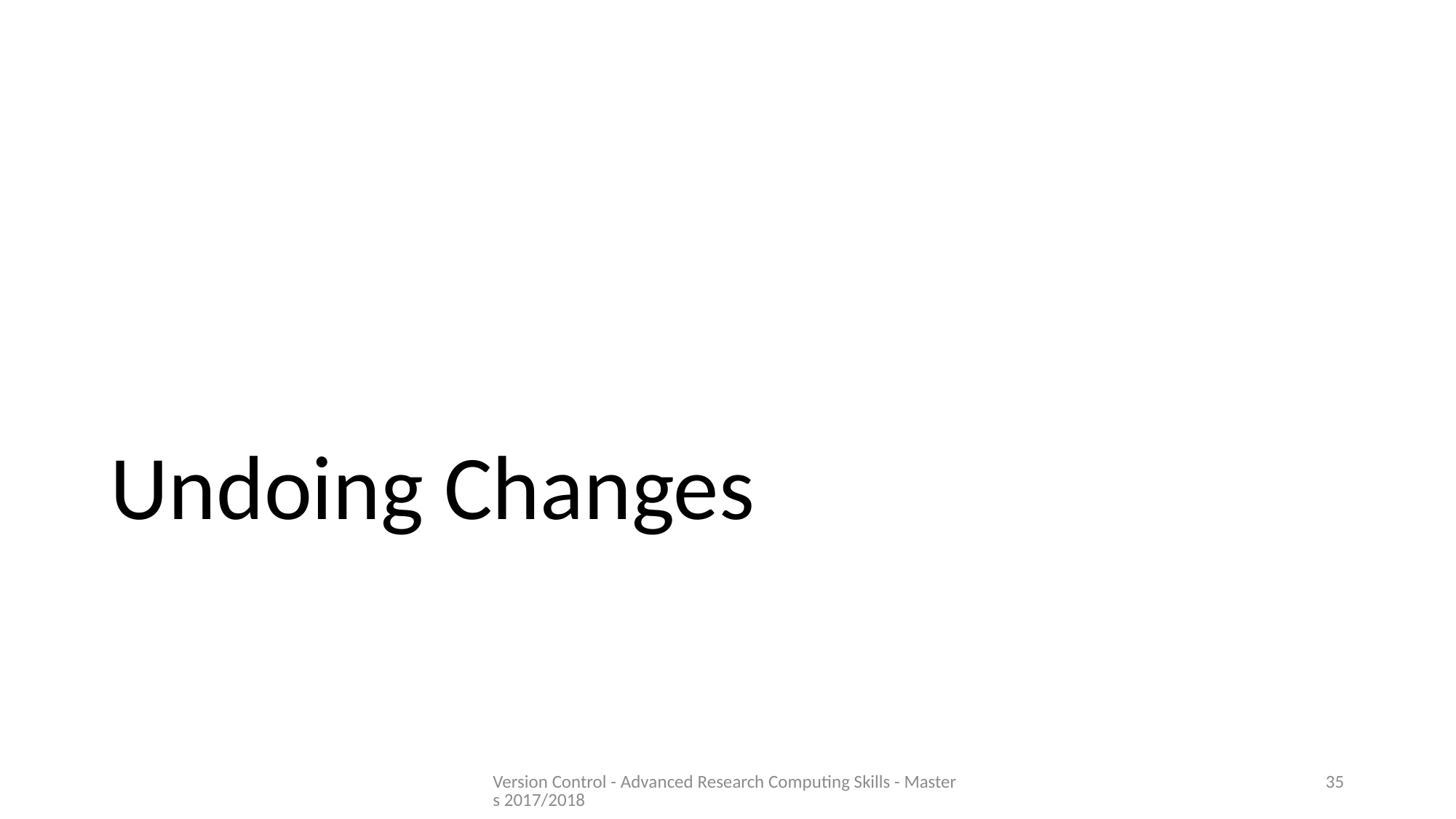

# Undoing Changes

Version Control - Advanced Research Computing Skills - Masters 2017/2018
35